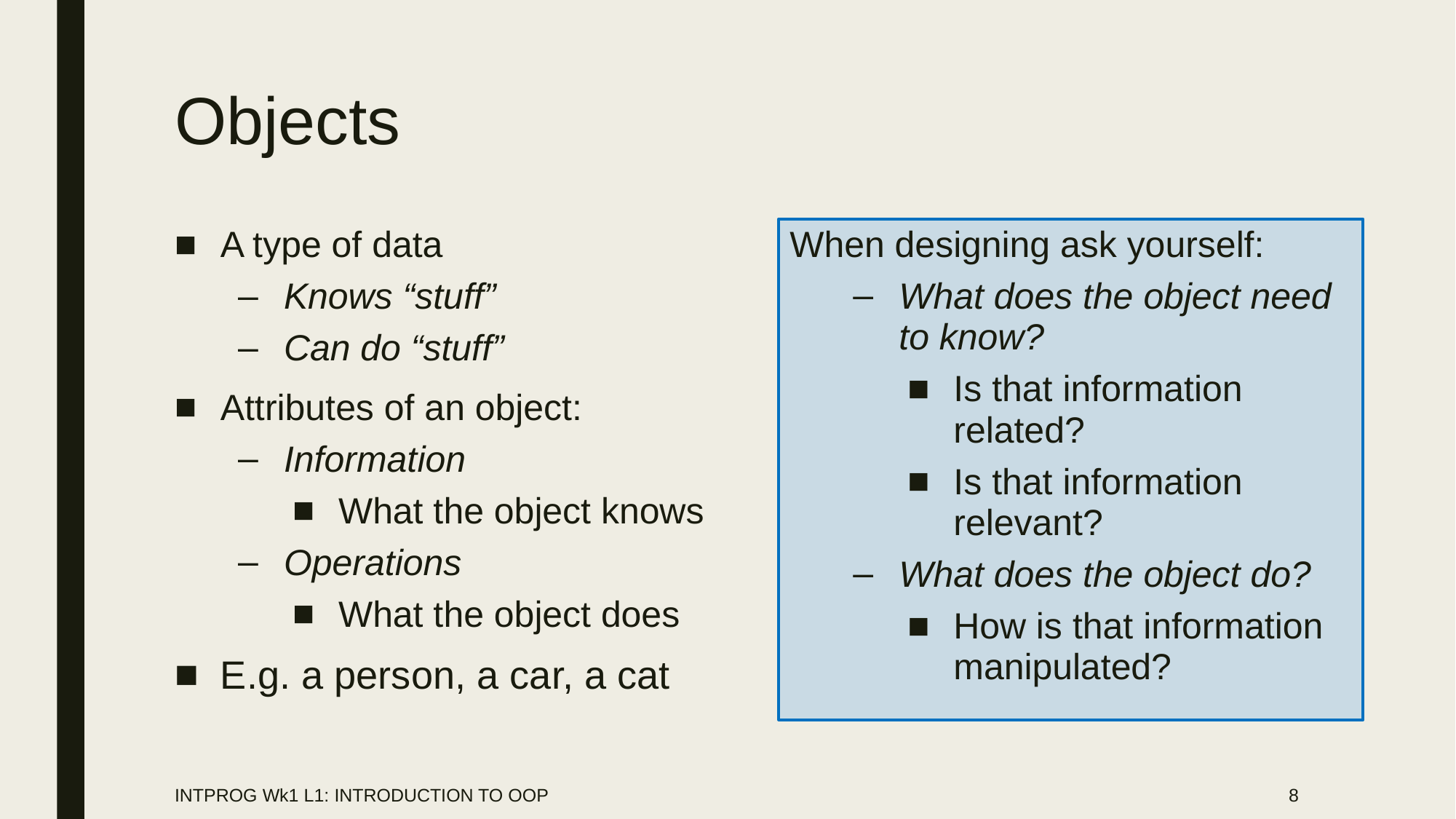

# Objects
When designing ask yourself:
What does the object need to know?
Is that information related?
Is that information relevant?
What does the object do?
How is that information manipulated?
A type of data
Knows “stuff”
Can do “stuff”
Attributes of an object:
Information
What the object knows
Operations
What the object does
E.g. a person, a car, a cat
8
INTPROG Wk1 L1: INTRODUCTION TO OOP